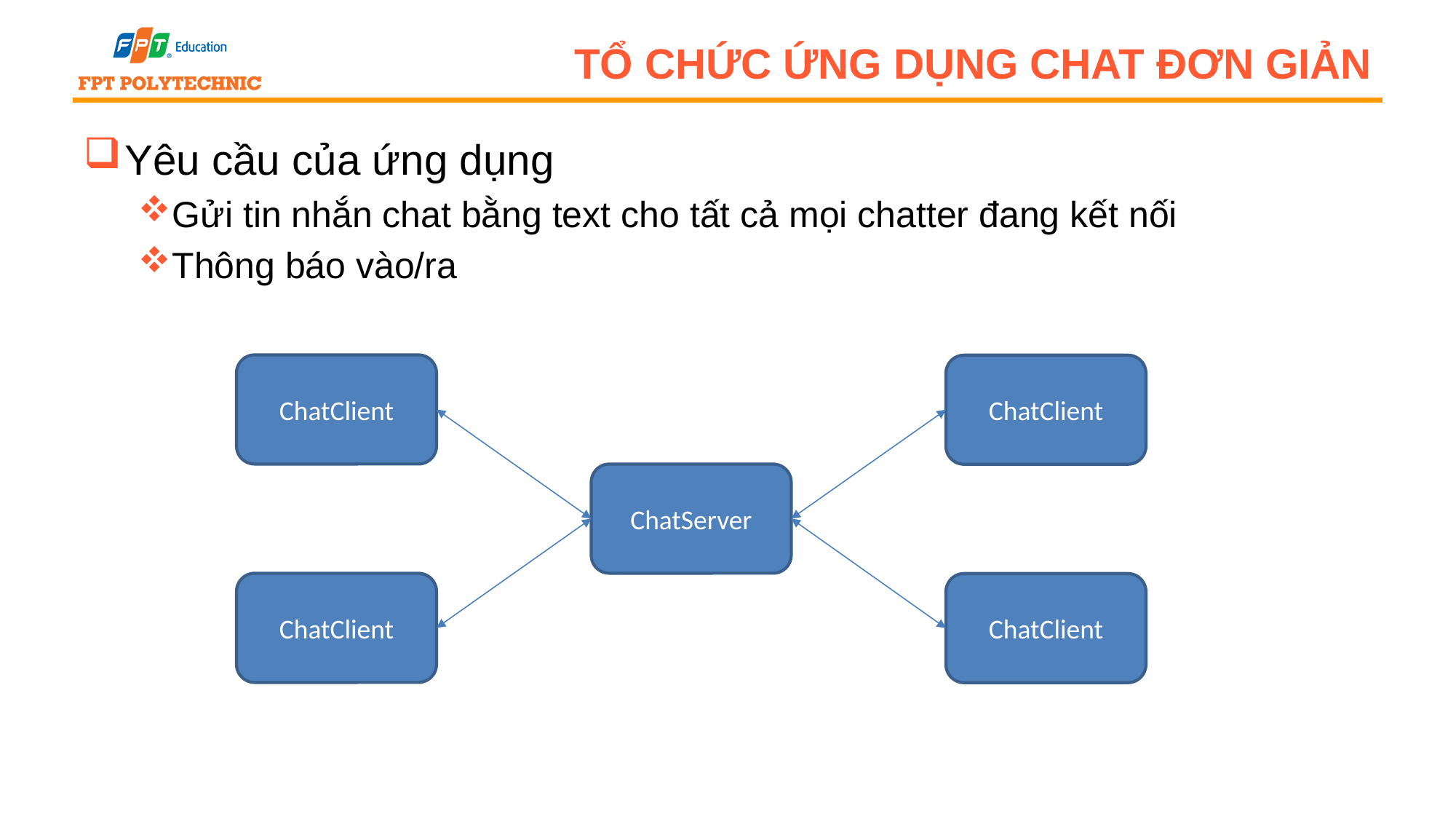

# Tổ chức ứng dụng Chat đơn giản
Yêu cầu của ứng dụng
Gửi tin nhắn chat bằng text cho tất cả mọi chatter đang kết nối
Thông báo vào/ra
ChatClient
ChatClient
ChatServer
ChatClient
ChatClient